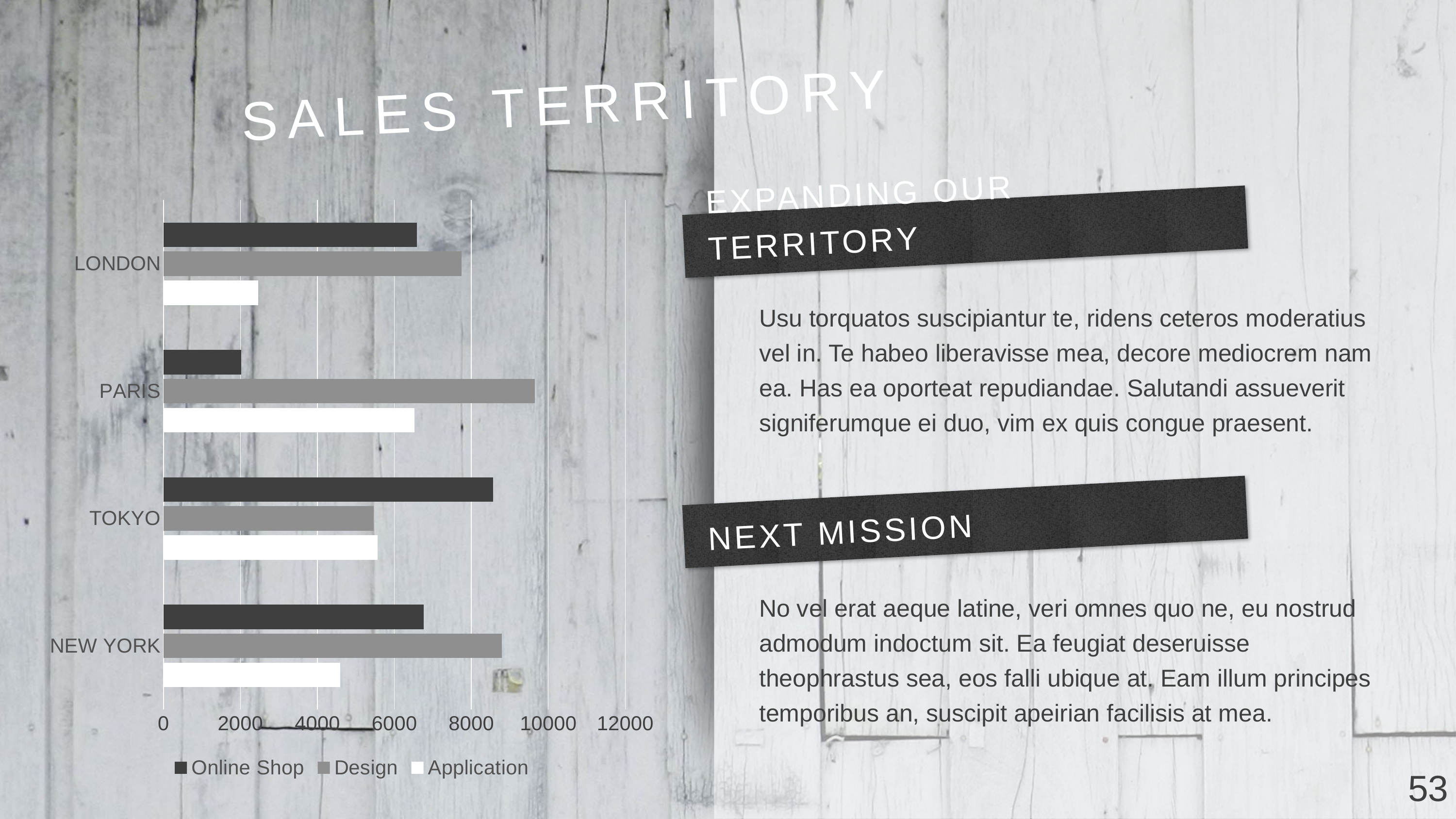

# SALES TERRITORY

### Chart

| Category | Application | Design | Online Shop |
|---|---|---|---|
| NEW YORK | 4589.0 | 8796.0 | 6757.0 |
| TOKYO | 5569.0 | 5468.0 | 8563.0 |
| PARIS | 6521.0 | 9654.0 | 2014.0 |
| LONDON | 2456.0 | 7745.0 | 6590.0 |
EXPANDING OUR TERRITORY
Usu torquatos suscipiantur te, ridens ceteros moderatius vel in. Te habeo liberavisse mea, decore mediocrem nam ea. Has ea oporteat repudiandae. Salutandi assueverit signiferumque ei duo, vim ex quis congue praesent.
NEXT MISSION
No vel erat aeque latine, veri omnes quo ne, eu nostrud admodum indoctum sit. Ea feugiat deseruisse theophrastus sea, eos falli ubique at. Eam illum principes temporibus an, suscipit apeirian facilisis at mea.
53